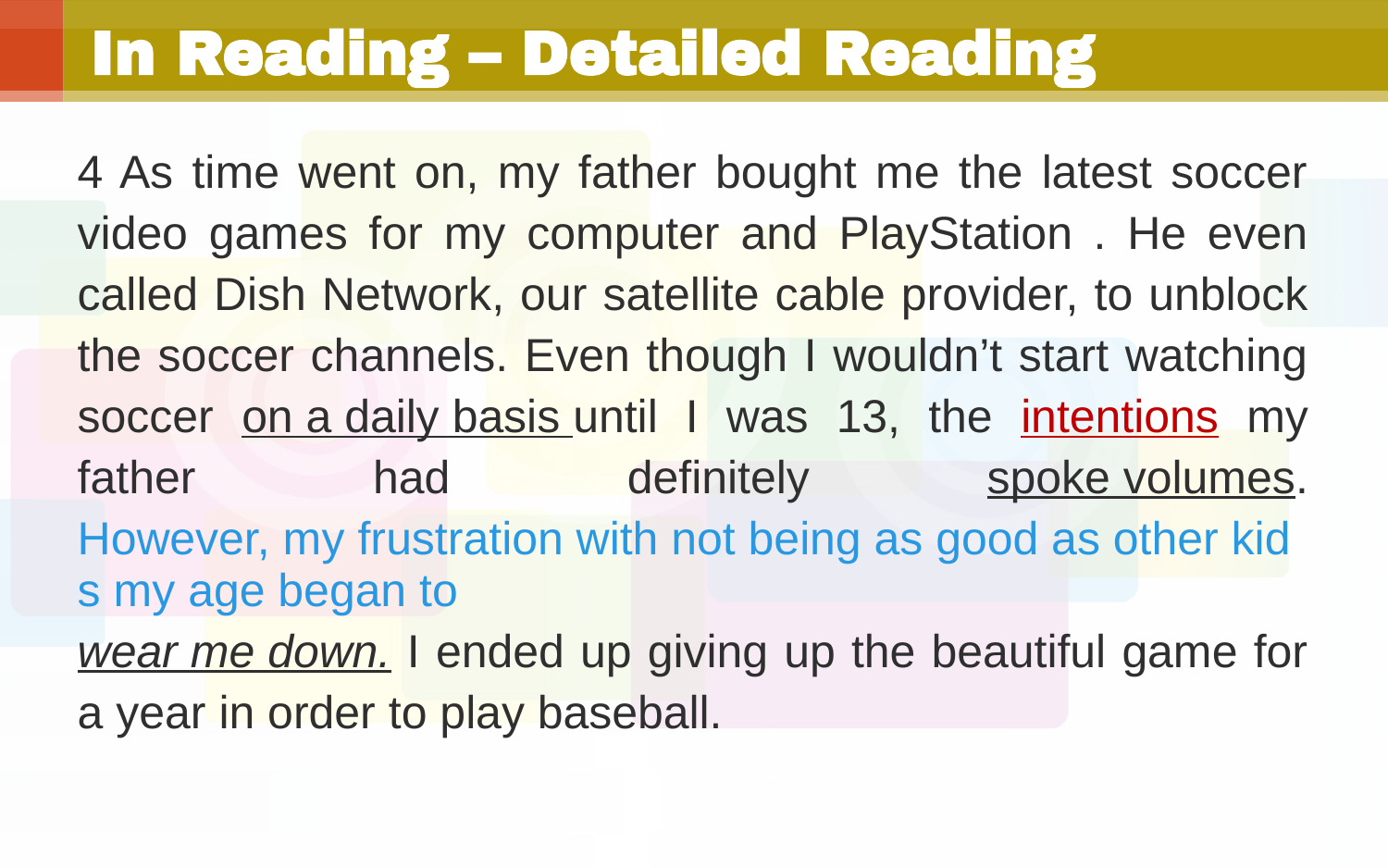

# In Reading – Detailed Reading
4 As time went on, my father bought me the latest soccer video games for my computer and PlayStation . He even called Dish Network, our satellite cable provider, to unblock the soccer channels. Even though I wouldn’t start watching soccer on a daily basis until I was 13, the intentions my father had definitely spoke volumes. However, my frustration with not being as good as other kids my age began to wear me down. I ended up giving up the beautiful game for a year in order to play baseball.